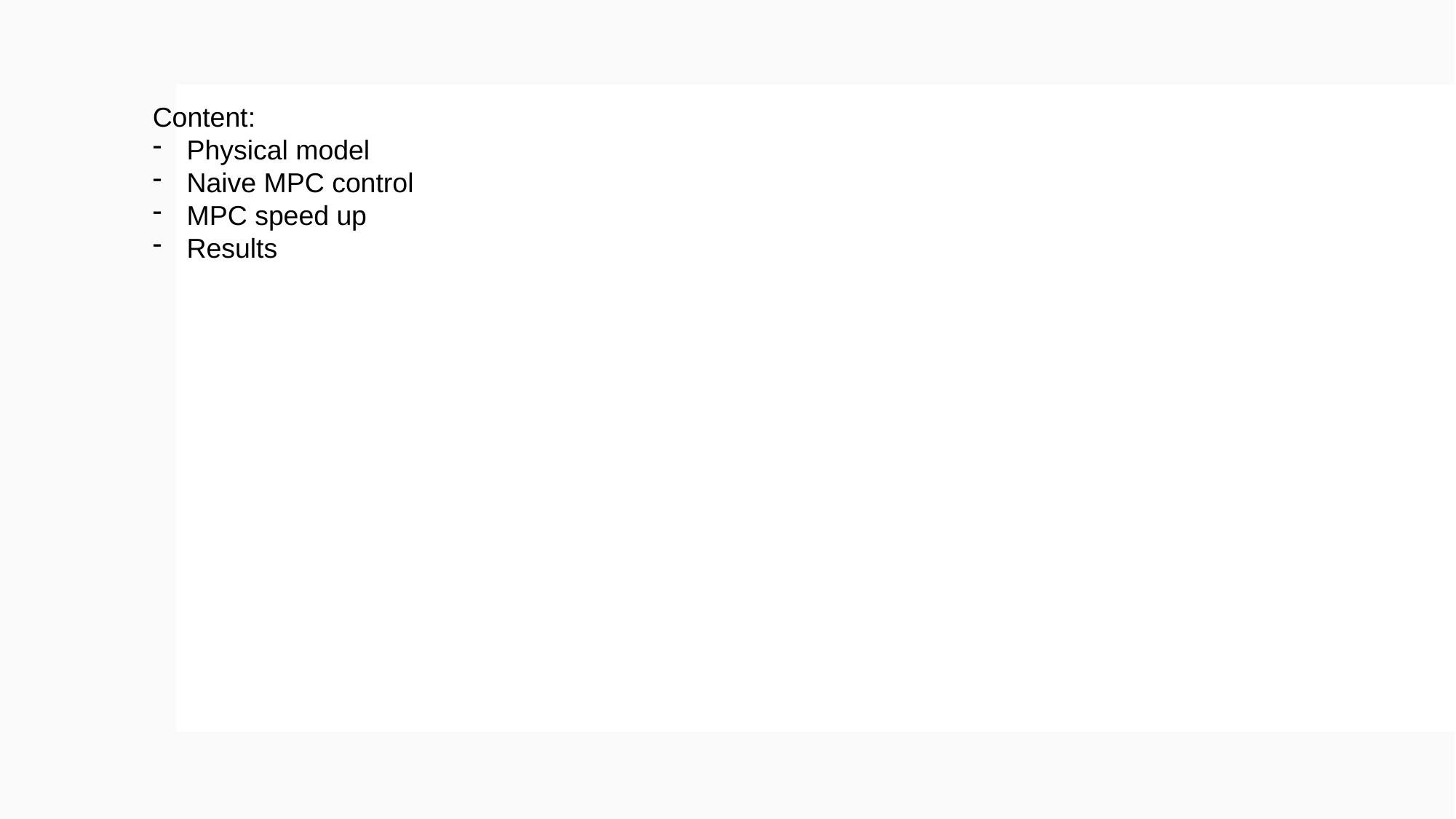

Content:
Physical model
Naive MPC control
MPC speed up
Results